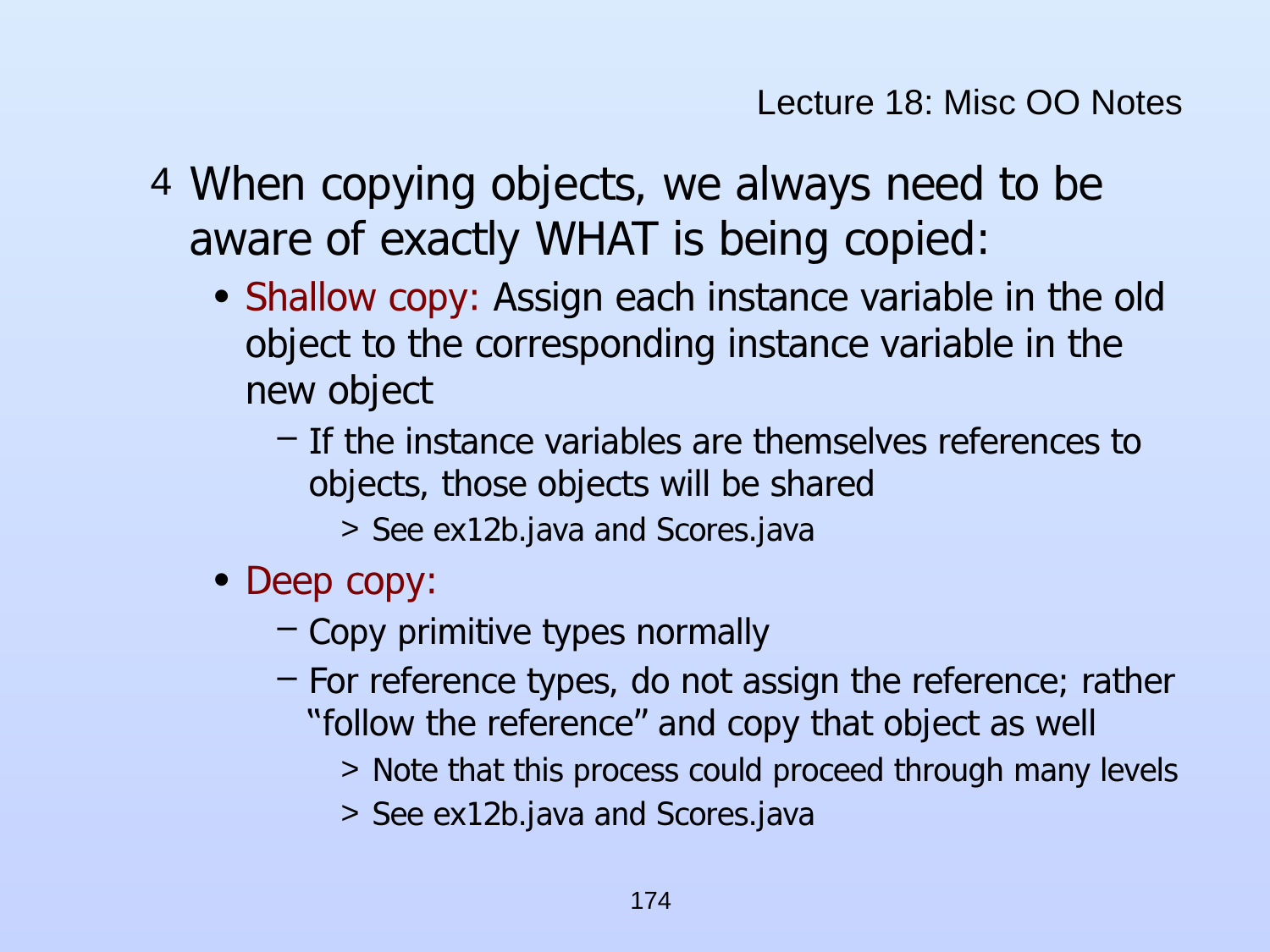

# Lecture 18: Misc OO Notes
When copying objects, we always need to be aware of exactly WHAT is being copied:
Shallow copy: Assign each instance variable in the old object to the corresponding instance variable in the new object
If the instance variables are themselves references to objects, those objects will be shared
See ex12b.java and Scores.java
Deep copy:
Copy primitive types normally
For reference types, do not assign the reference; rather “follow the reference” and copy that object as well
Note that this process could proceed through many levels
See ex12b.java and Scores.java
174